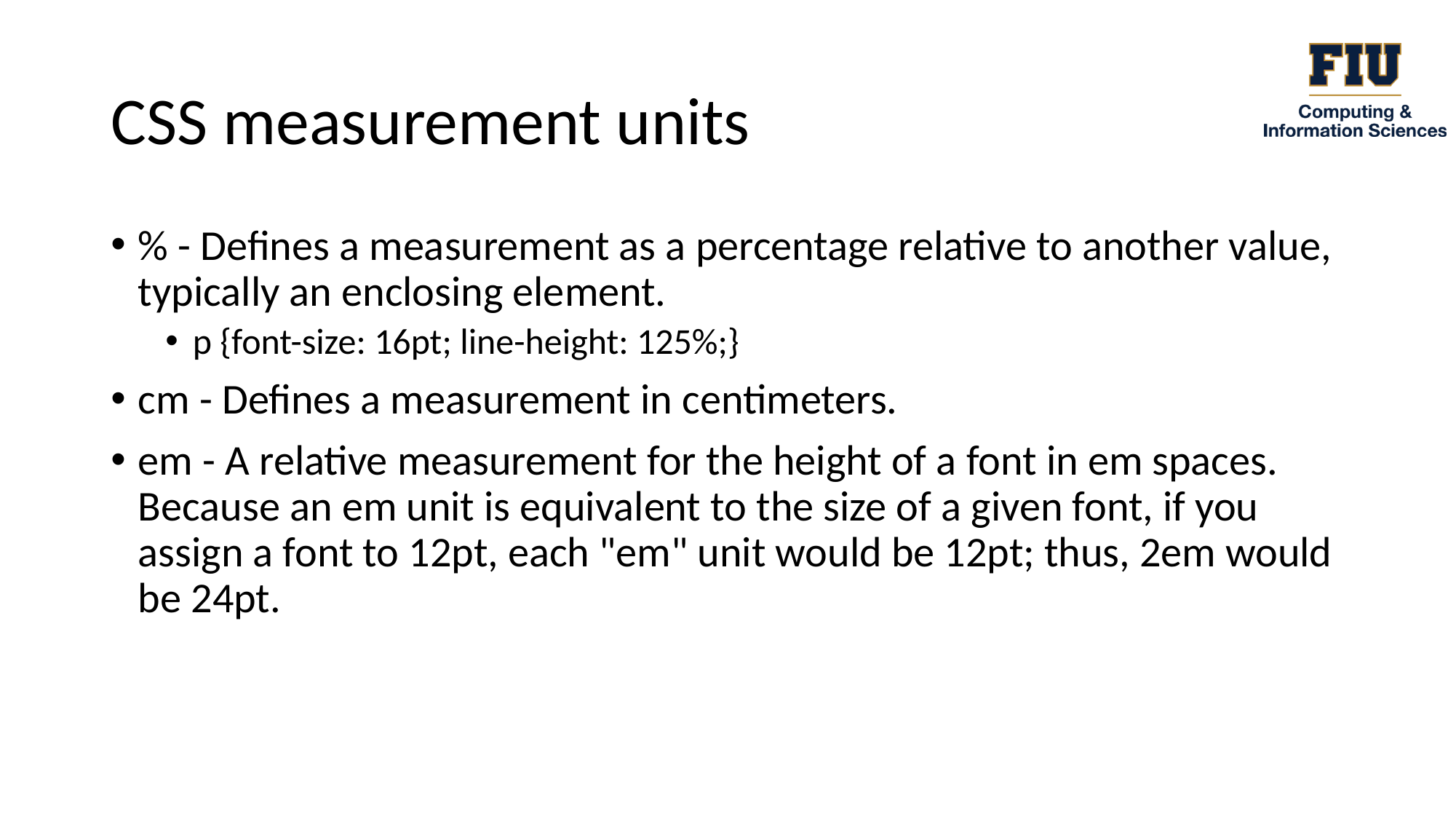

# CSS measurement units
% - Defines a measurement as a percentage relative to another value, typically an enclosing element.
p {font-size: 16pt; line-height: 125%;}
cm - Defines a measurement in centimeters.
em - A relative measurement for the height of a font in em spaces. Because an em unit is equivalent to the size of a given font, if you assign a font to 12pt, each "em" unit would be 12pt; thus, 2em would be 24pt.